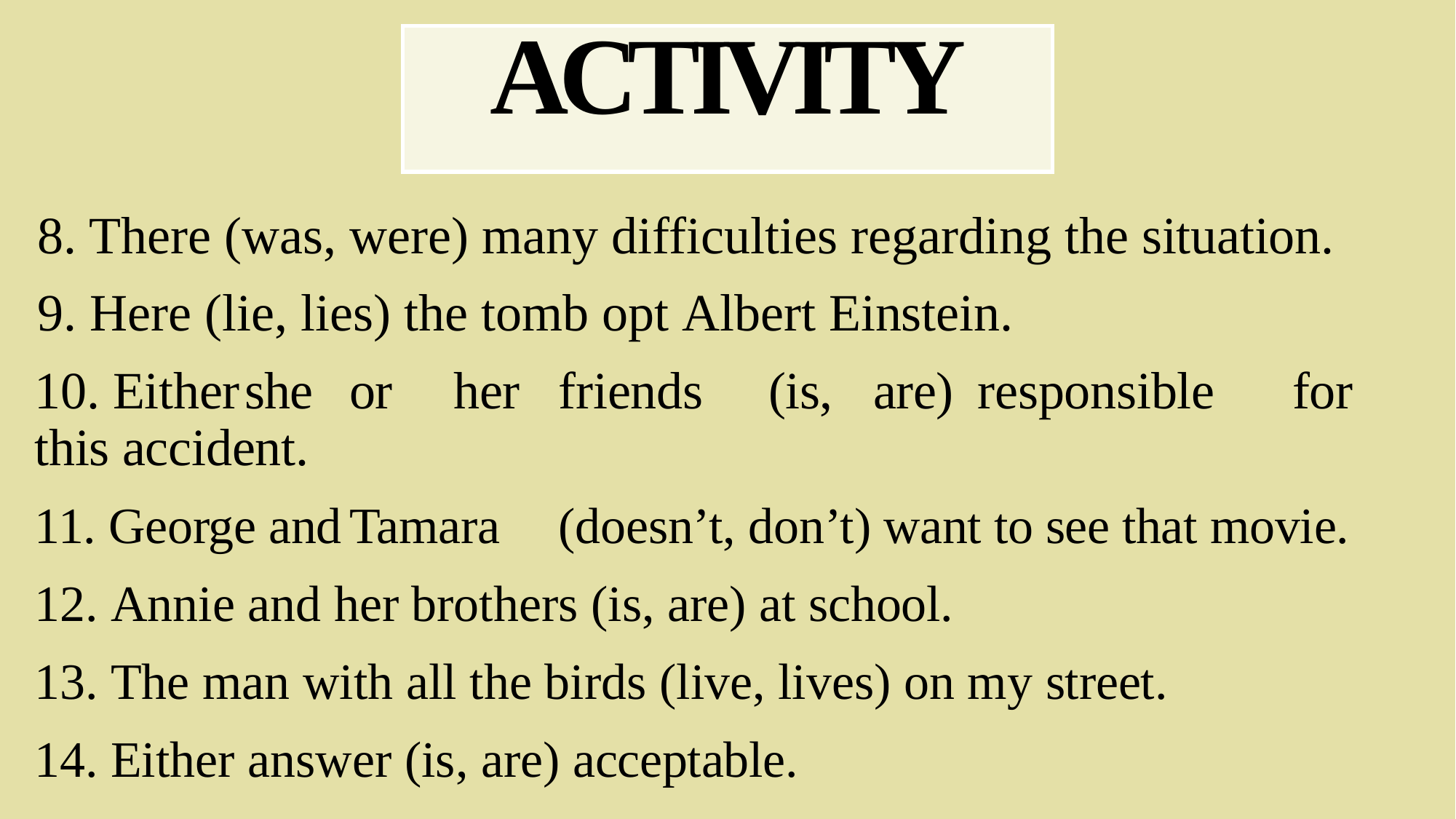

# ACTIVITY
8. There (was, were) many difficulties regarding the situation.
9. Here (lie, lies) the tomb opt Albert Einstein.
10. Either	she	or	her	friends	(is,	are)	responsible	for	this accident.
11. George and	Tamara	(doesn’t, don’t) want to see that movie.
12. Annie and her brothers (is, are) at school.
13. The man with all the birds (live, lives) on my street.
14. Either answer (is, are) acceptable.